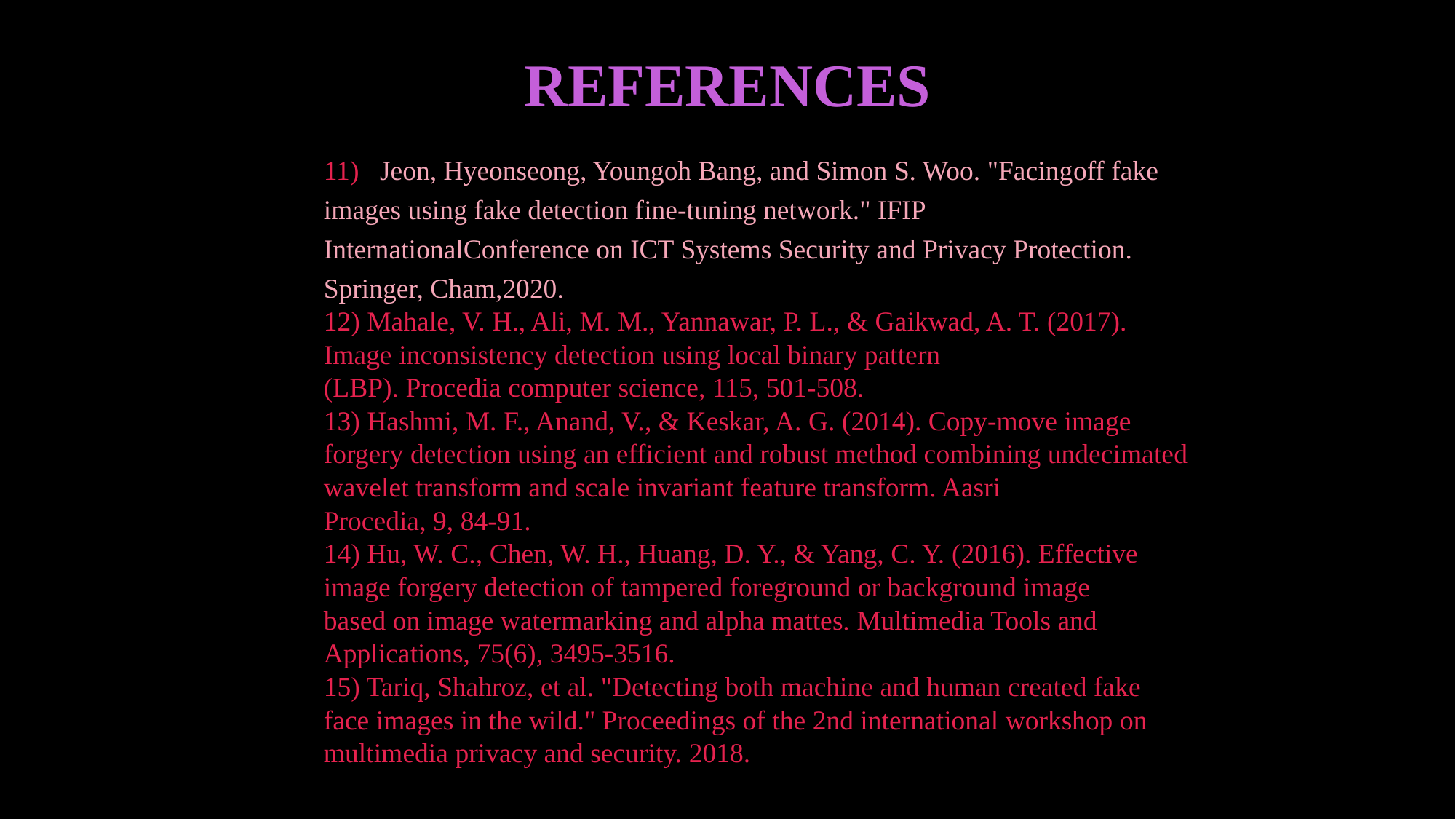

# rEFERENCES
11)   Jeon, Hyeonseong, Youngoh Bang, and Simon S. Woo. "Facingoff fake images using fake detection fine-tuning network." IFIP InternationalConference on ICT Systems Security and Privacy Protection. Springer, Cham,2020.
12) Mahale, V. H., Ali, M. M., Yannawar, P. L., & Gaikwad, A. T. (2017).
Image inconsistency detection using local binary pattern
(LBP). Procedia computer science, 115, 501-508.
13) Hashmi, M. F., Anand, V., & Keskar, A. G. (2014). Copy-move image
forgery detection using an efficient and robust method combining undecimated
wavelet transform and scale invariant feature transform. Aasri
Procedia, 9, 84-91.
14) Hu, W. C., Chen, W. H., Huang, D. Y., & Yang, C. Y. (2016). Effective
image forgery detection of tampered foreground or background image
based on image watermarking and alpha mattes. Multimedia Tools and
Applications, 75(6), 3495-3516.
15) Tariq, Shahroz, et al. "Detecting both machine and human created fake
face images in the wild." Proceedings of the 2nd international workshop on
multimedia privacy and security. 2018.